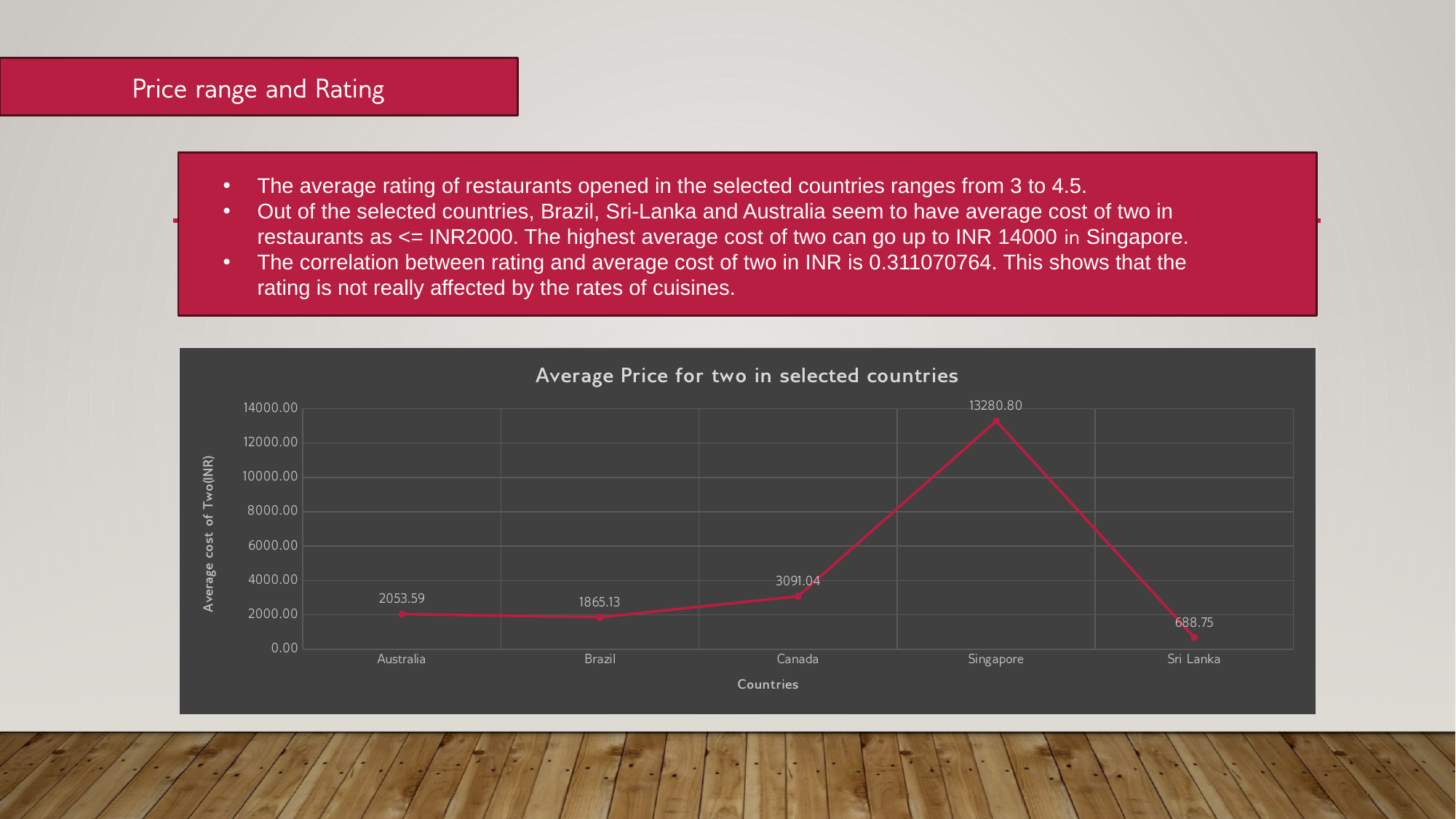

Price range and Rating

The average rating of restaurants opened in the selected countries ranges from 3 to 4.5.
Out of the selected countries, Brazil, Sri-Lanka and Australia seem to have average cost of two in restaurants as <= INR2000. The highest average cost of two can go up to INR 14000 in Singapore.
The correlation between rating and average cost of two in INR is 0.311070764. This shows that the rating is not really affected by the rates of cuisines.

### Chart: Average Price for two in selected countries

| Category | Total |
|---|---|
| Australia | 2053.5858333333335 |
| Brazil | 1865.1333333333334 |
| Canada | 3091.0375 |
| Singapore | 13280.8025 |
| Sri Lanka | 688.75 |